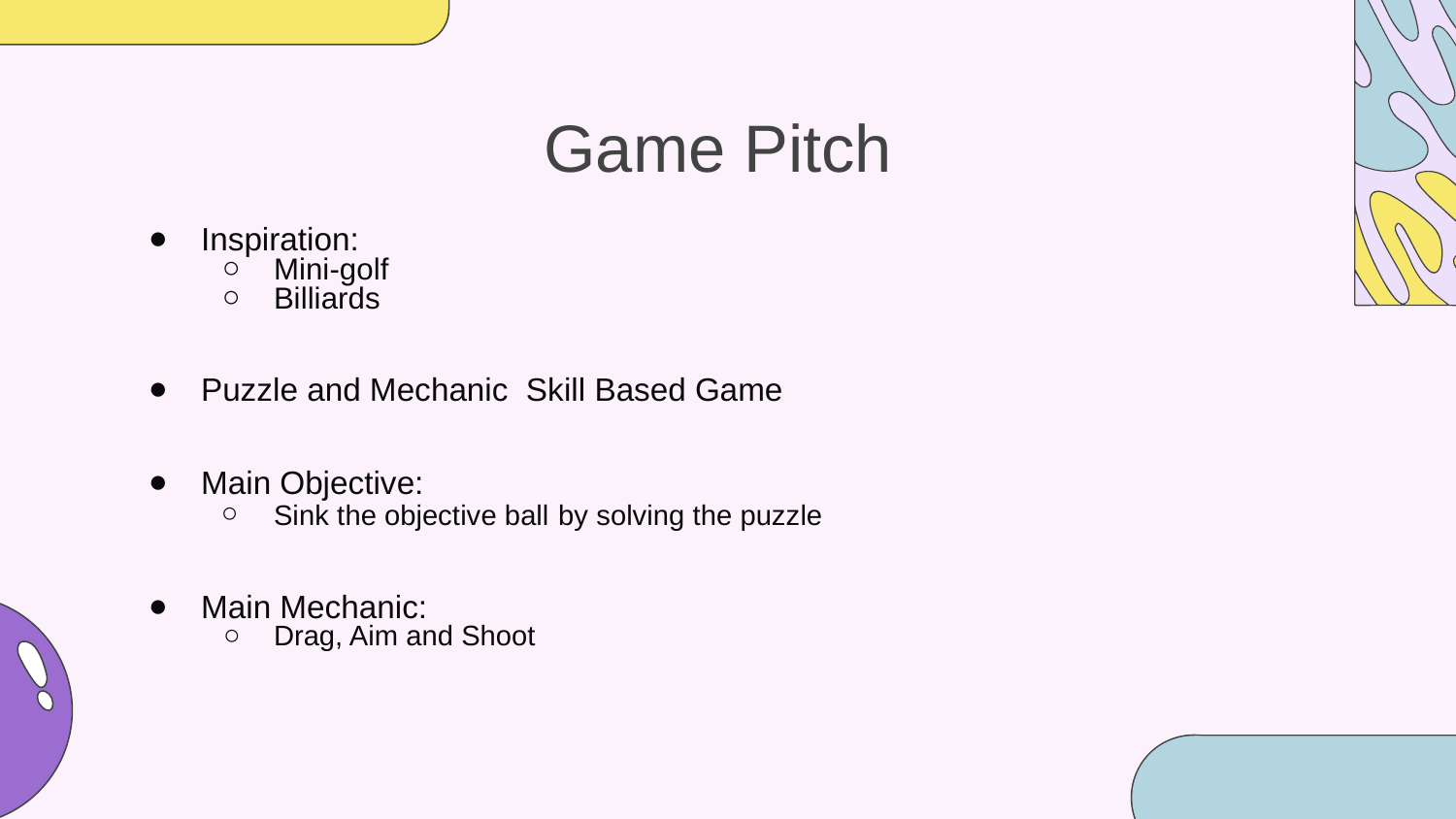

# Game Pitch

Inspiration:
Mini-golf
Billiards

Puzzle and Mechanic  Skill Based Game

Main Objective:
Sink the objective ball by solving the puzzle

Main Mechanic:
Drag, Aim and Shoot